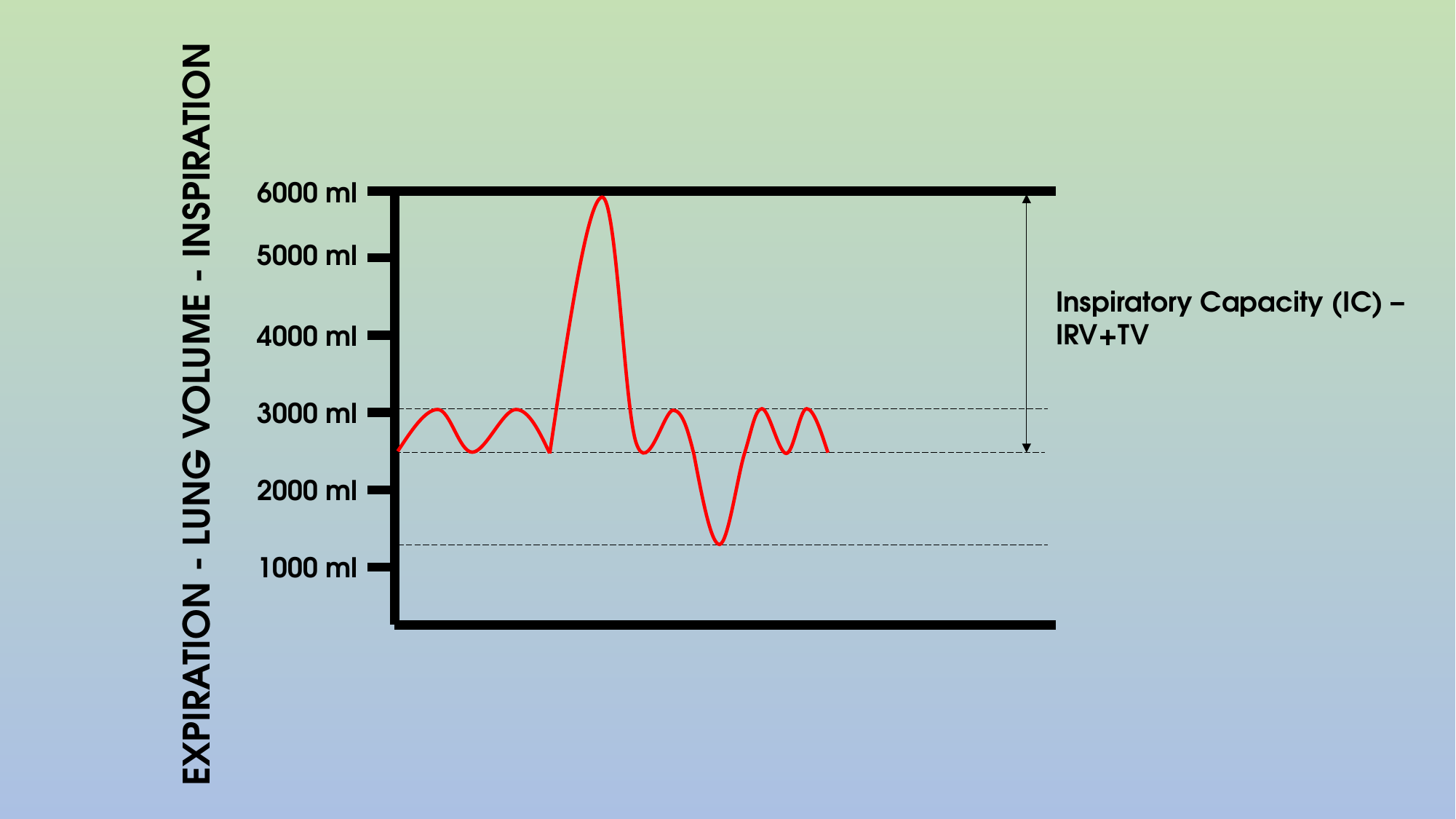

6000 ml

5000 ml
Inspiratory Capacity (IC) –  IRV+TV
4000 ml
EXPIRATION - LUNG VOLUME - INSPIRATION
3000 ml

2000 ml
1000 ml